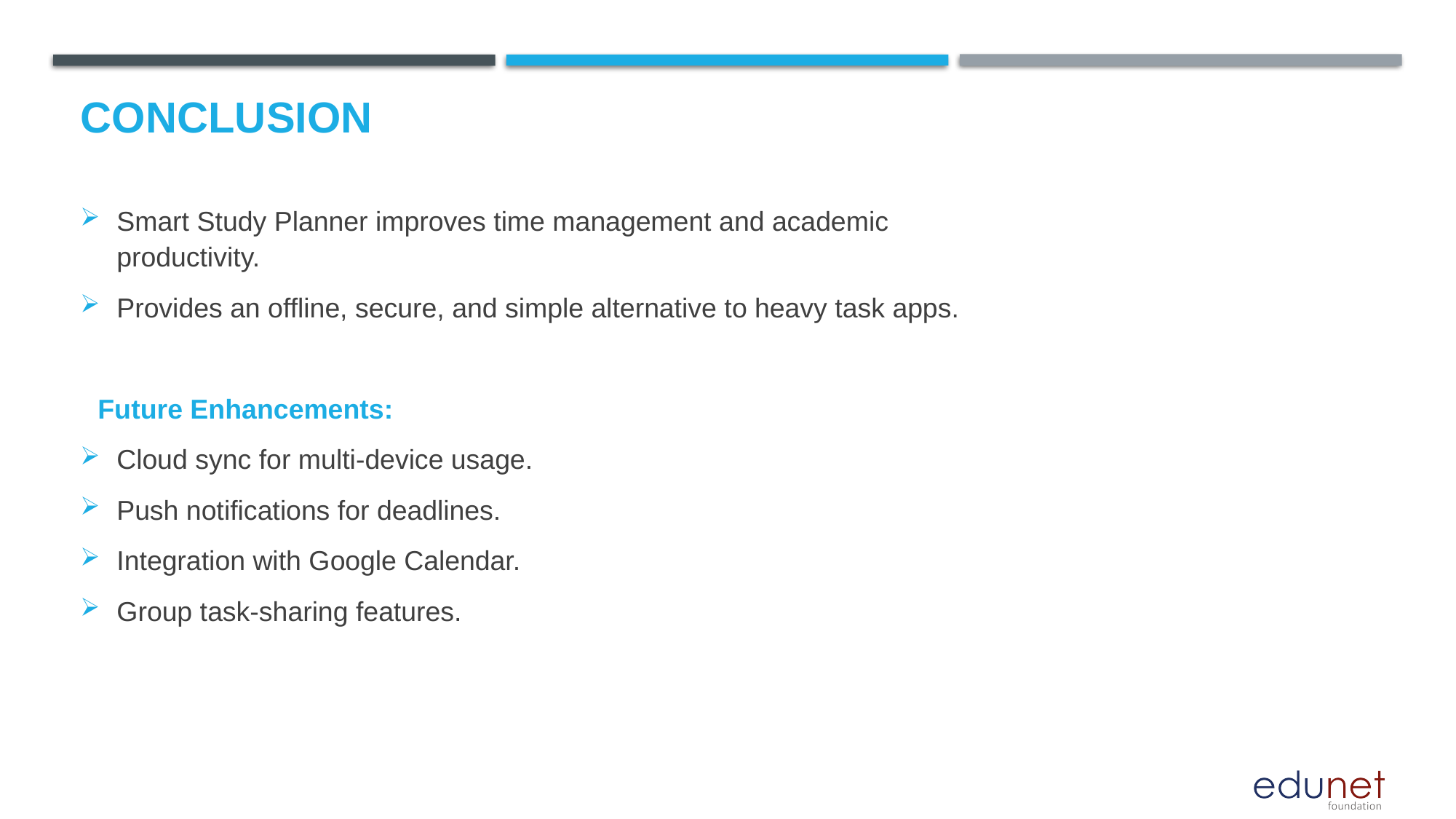

# CONCLUSION
Smart Study Planner improves time management and academic productivity.
Provides an offline, secure, and simple alternative to heavy task apps.

Future Enhancements:
Cloud sync for multi-device usage.
Push notifications for deadlines.
Integration with Google Calendar.
Group task-sharing features.